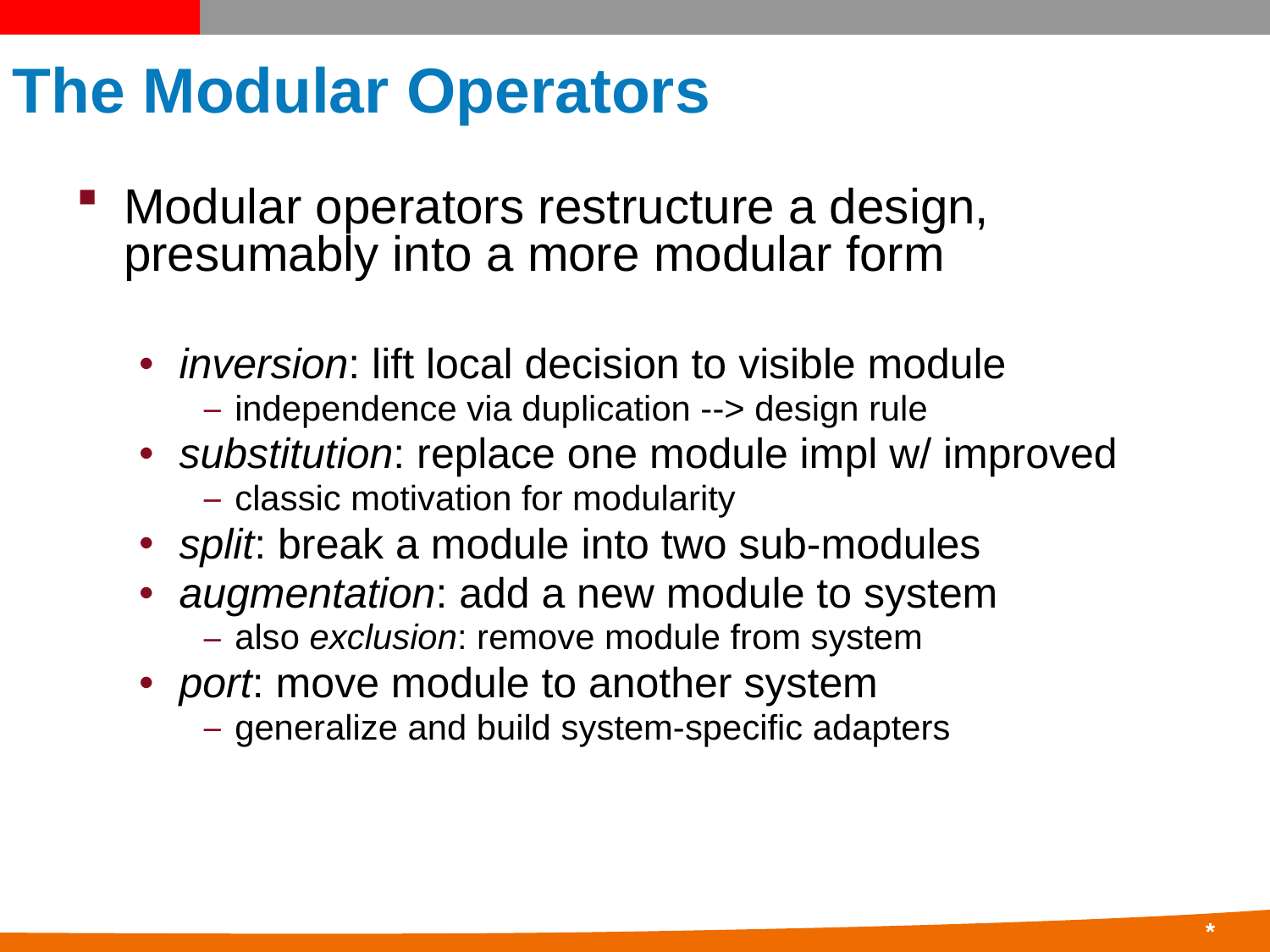

# The Modular Operators
Modular operators restructure a design, presumably into a more modular form

inversion: lift local decision to visible module
independence via duplication --> design rule
substitution: replace one module impl w/ improved
classic motivation for modularity
split: break a module into two sub-modules
augmentation: add a new module to system
also exclusion: remove module from system
port: move module to another system
generalize and build system-specific adapters
23